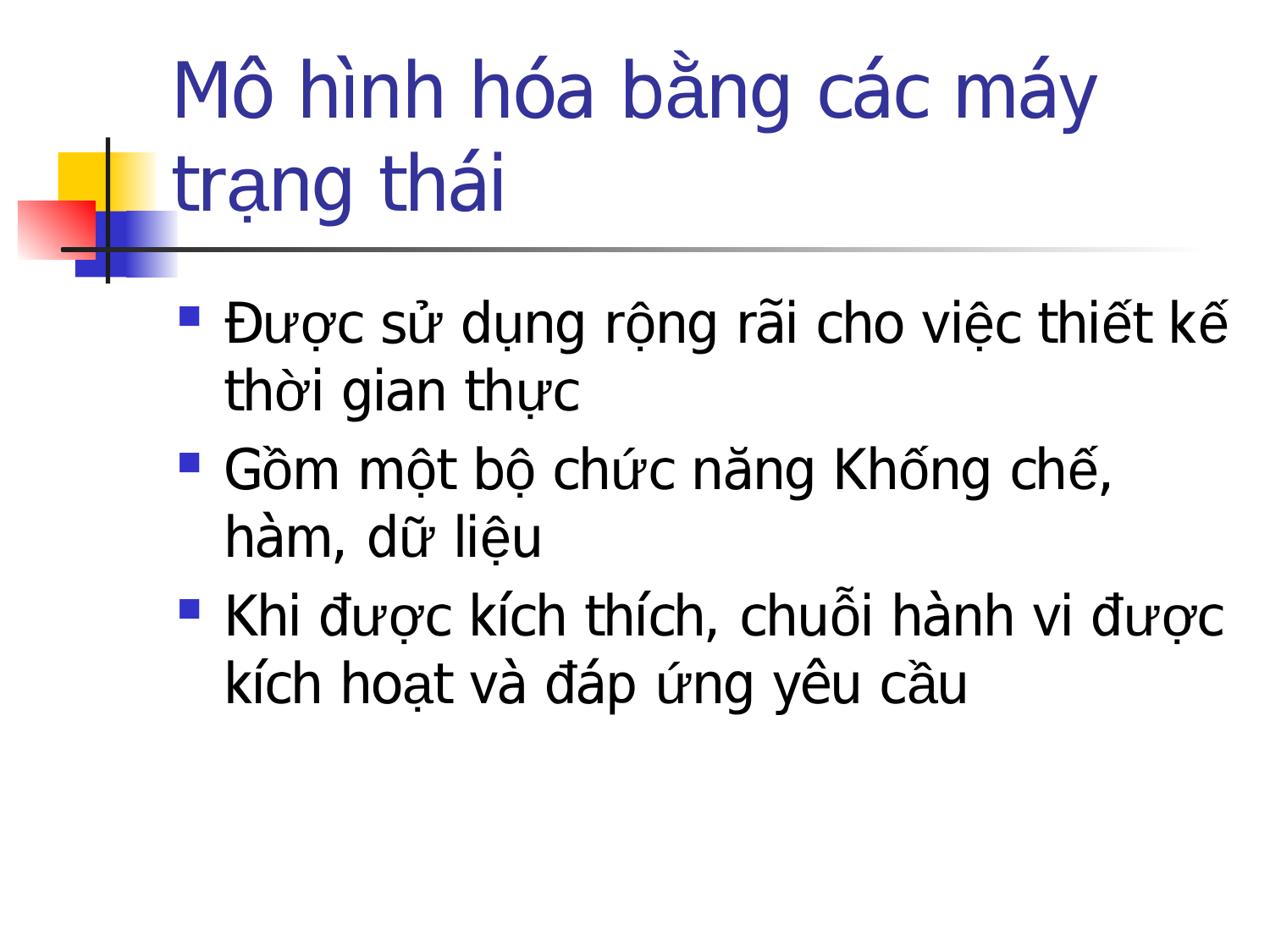

# Mô hình hóa bằng các máy trạng thái
Được sử dụng rộng rãi cho việc thiết kế thời gian thực
Gồm một bộ chức năng Khống chế, hàm, dữ liệu
Khi được kích thích, chuỗi hành vi được kích hoạt và đáp ứng yêu cầu